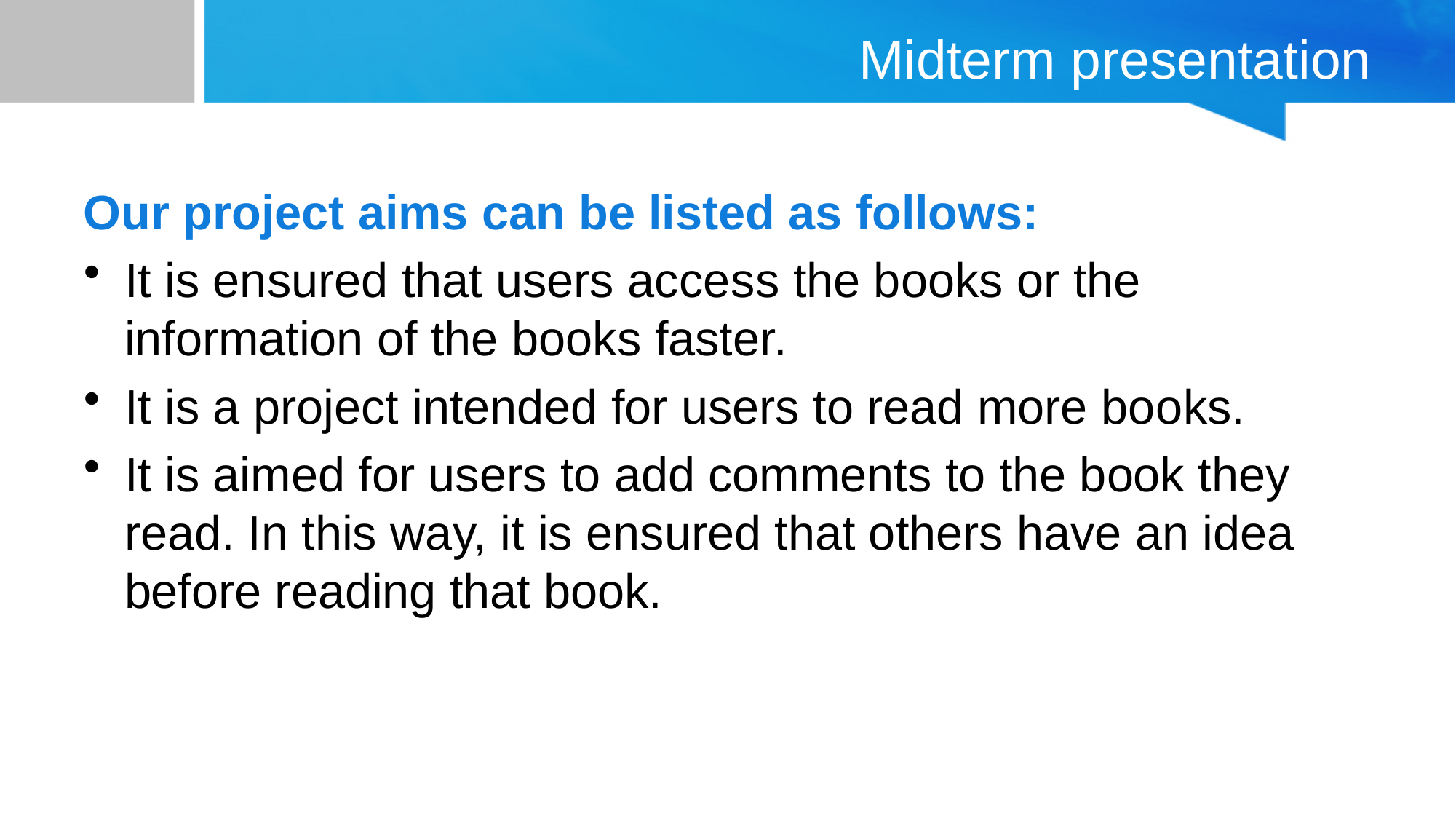

# Midterm presentation
Our project aims can be listed as follows:
It is ensured that users access the books or the information of the books faster.
It is a project intended for users to read more books.
It is aimed for users to add comments to the book they read. In this way, it is ensured that others have an idea before reading that book.